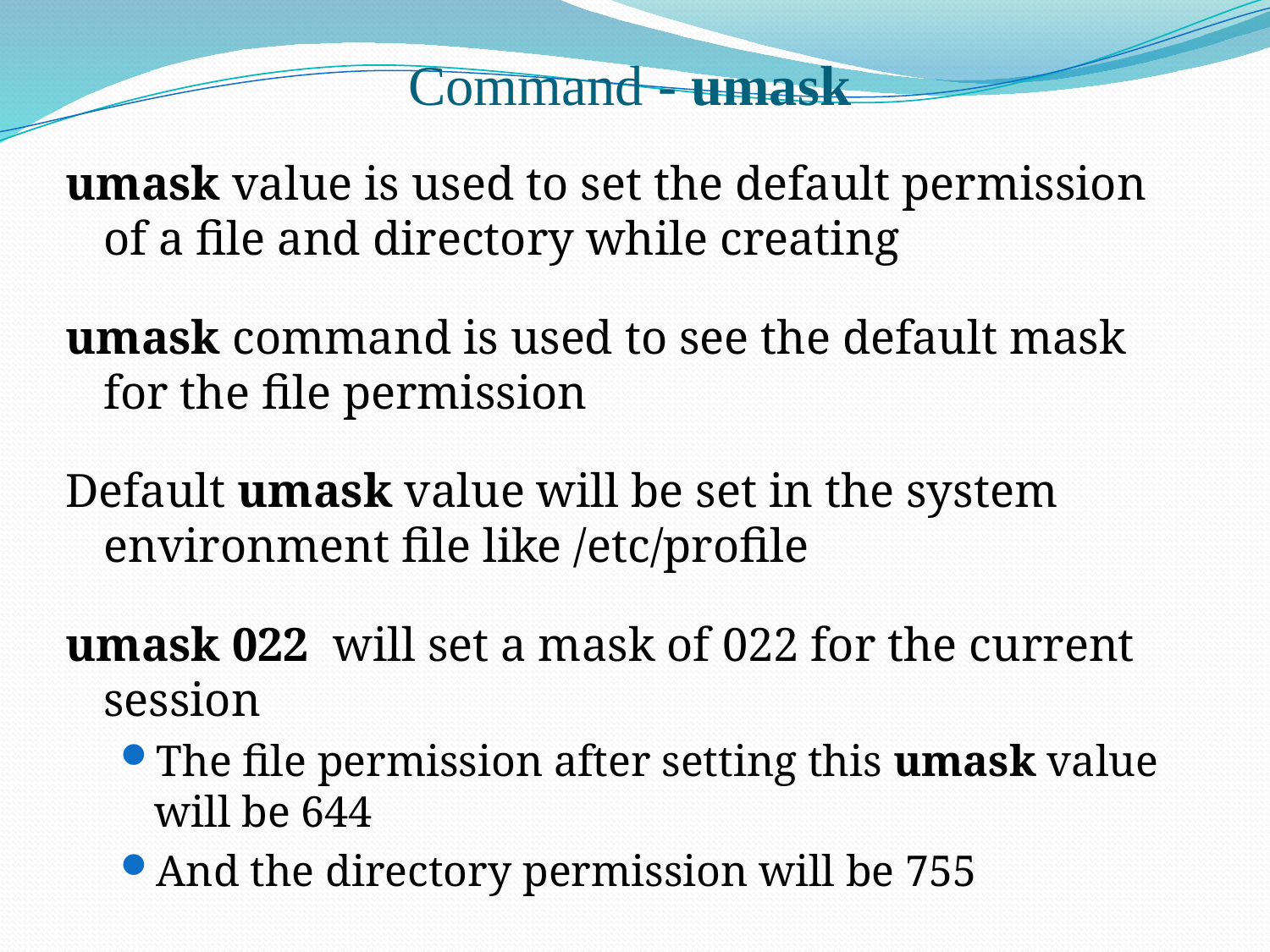

Command - umask
umask value is used to set the default permission of a file and directory while creating

umask command is used to see the default mask for the file permission

Default umask value will be set in the system environment file like /etc/profile

umask 022  will set a mask of 022 for the current session
The file permission after setting this umask value will be 644
And the directory permission will be 755